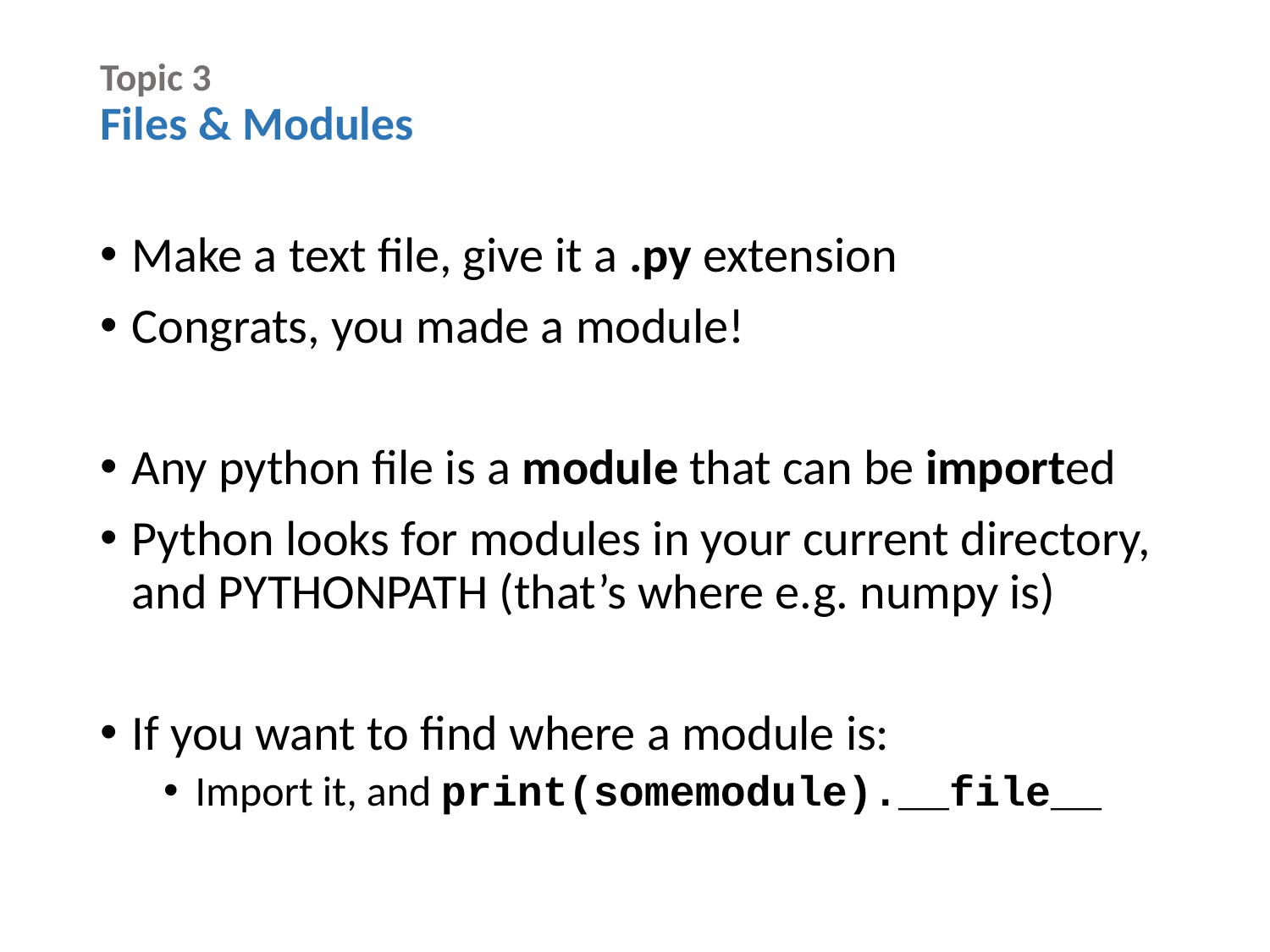

# Topic 3 Files & Modules
Make a text file, give it a .py extension
Congrats, you made a module!

Any python file is a module that can be imported
Python looks for modules in your current directory, and PYTHONPATH (that’s where e.g. numpy is)

If you want to find where a module is:
Import it, and print(somemodule).__file__